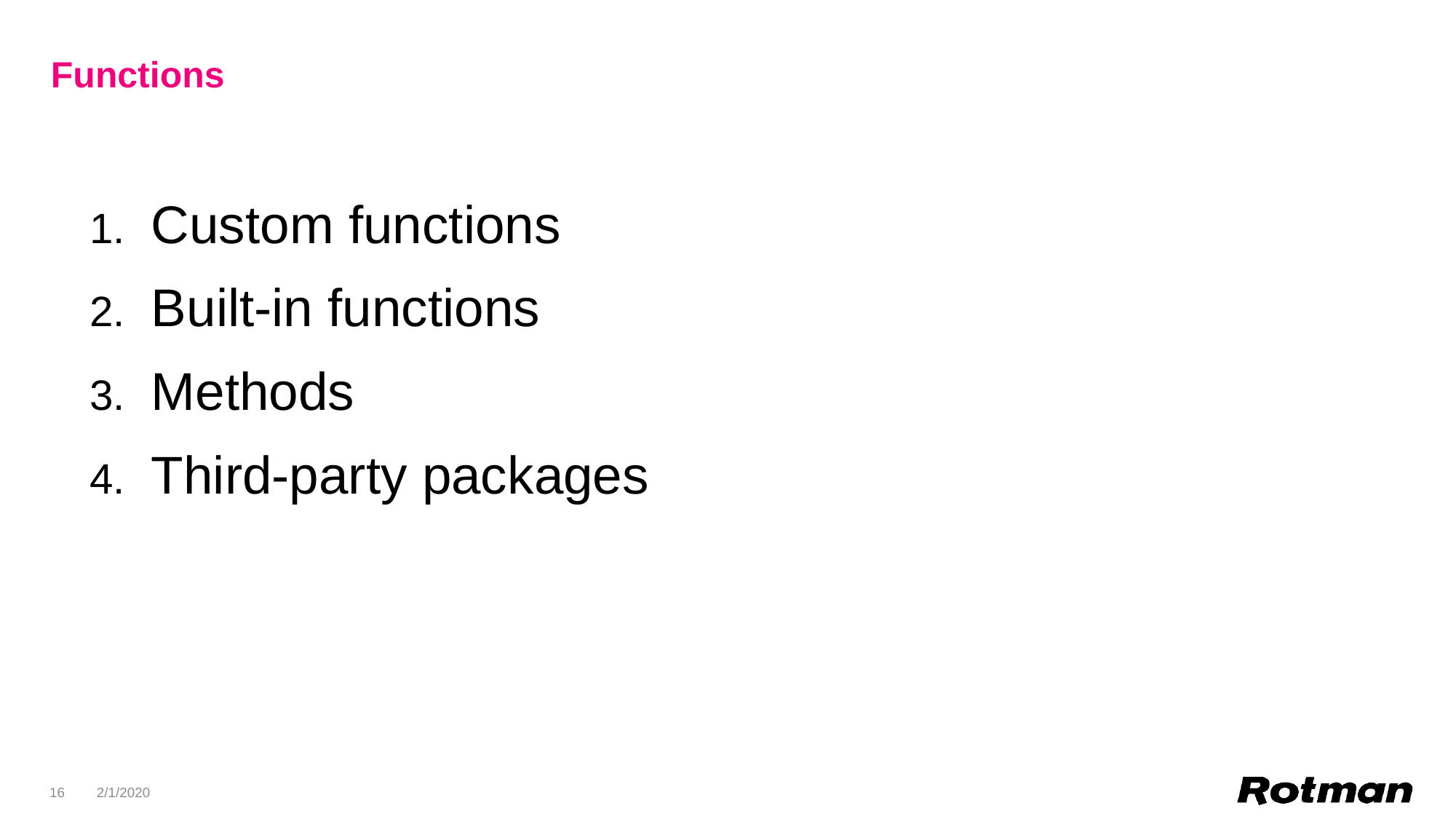

# Functions
Custom functions
Built-in functions
Methods
Third-party packages

16
2/1/2020